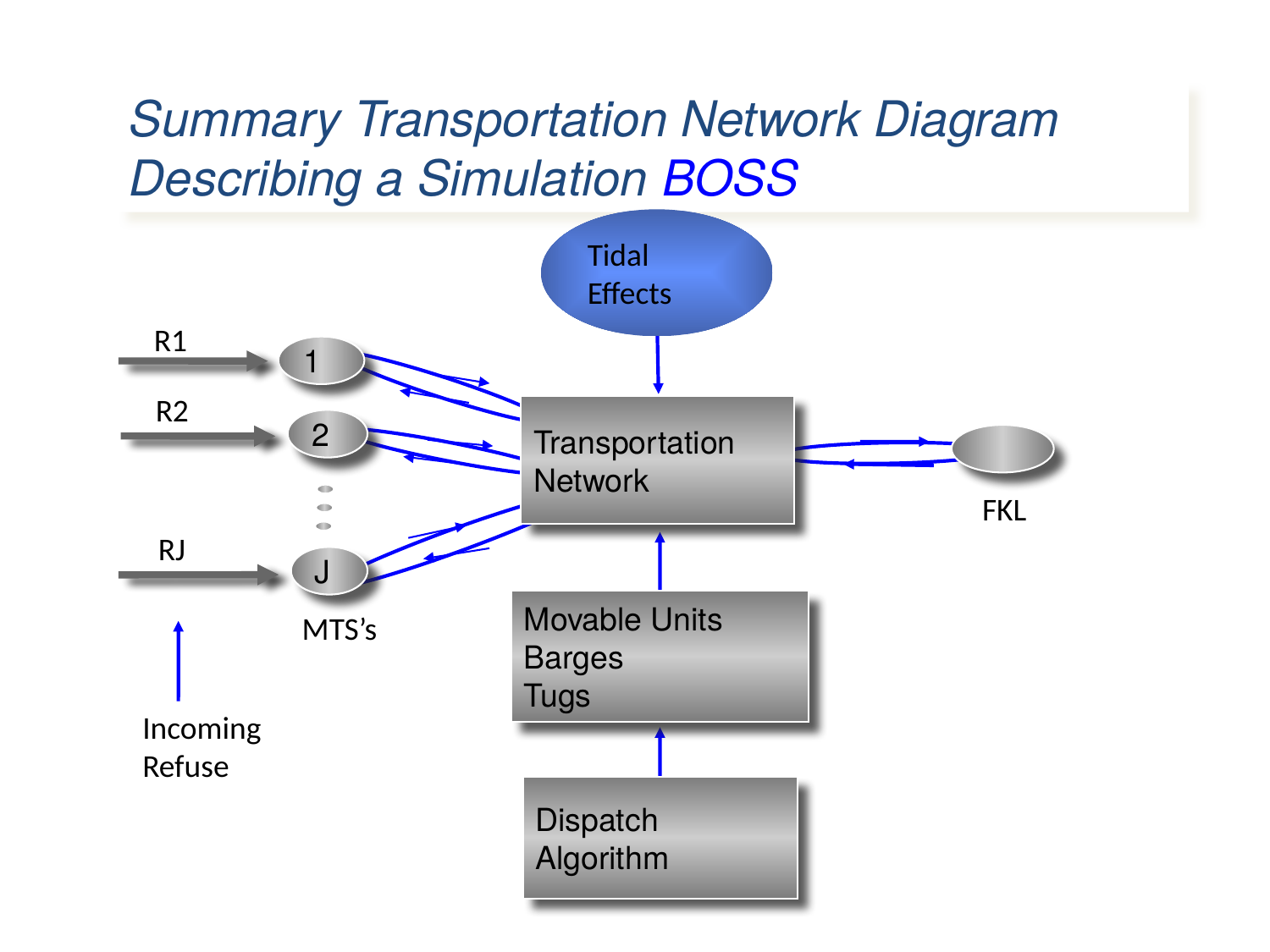

Summary Transportation Network Diagram Describing a Simulation BOSS
#
Tidal
Effects
R1

1

R2

Transportation
Network
2

FKL

RJ

J

Movable Units
Barges
Tugs
MTS’s

Incoming
Refuse

Dispatch
Algorithm